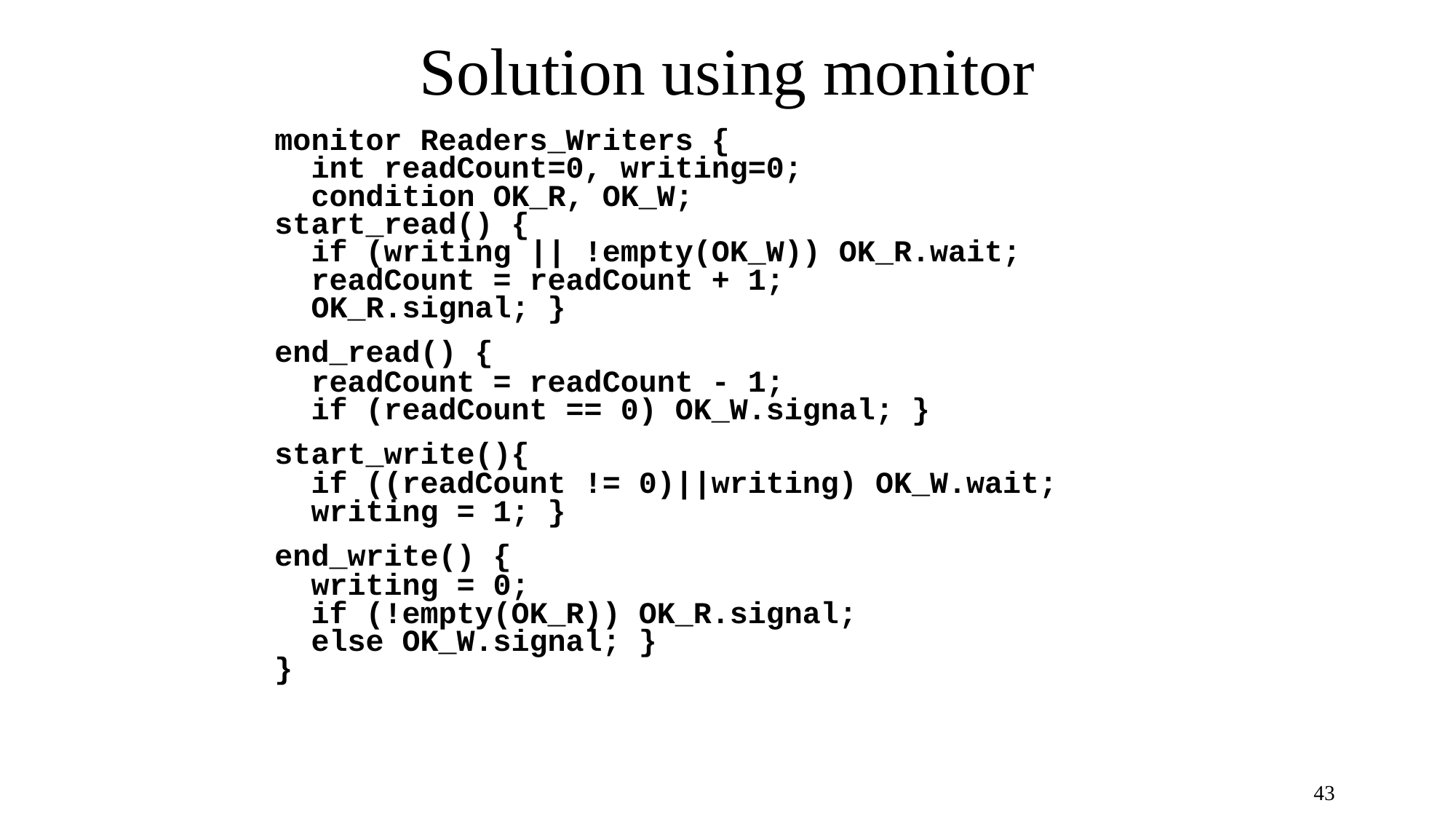

# Solution using monitor
monitor Readers_Writers {
  int readCount=0, writing=0;
  condition OK_R, OK_W;
start_read() {
  if (writing || !empty(OK_W)) OK_R.wait;
  readCount = readCount + 1;
  OK_R.signal; }
end_read() {
  readCount = readCount - 1;
  if (readCount == 0) OK_W.signal; }
start_write(){
  if ((readCount != 0)||writing) OK_W.wait;
  writing = 1; }
end_write() {
  writing = 0;
  if (!empty(OK_R)) OK_R.signal;
  else OK_W.signal; }
}
43